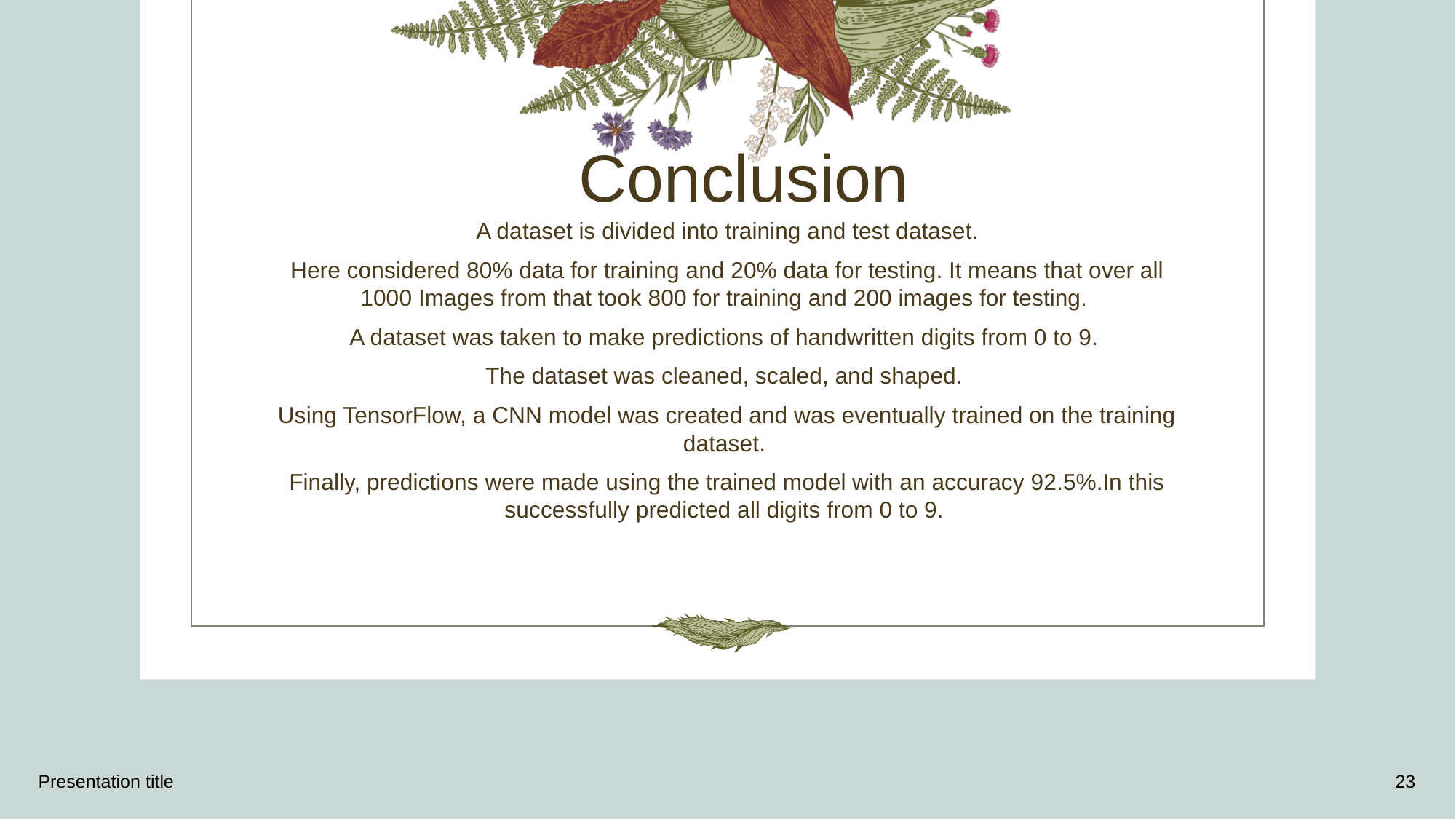

# Conclusion
A dataset is divided into training and test dataset.
Here considered 80% data for training and 20% data for testing. It means that over all 1000 Images from that took 800 for training and 200 images for testing.
A dataset was taken to make predictions of handwritten digits from 0 to 9.
The dataset was cleaned, scaled, and shaped.
Using TensorFlow, a CNN model was created and was eventually trained on the training dataset.
Finally, predictions were made using the trained model with an accuracy 92.5%.In this successfully predicted all digits from 0 to 9.
Presentation title
23